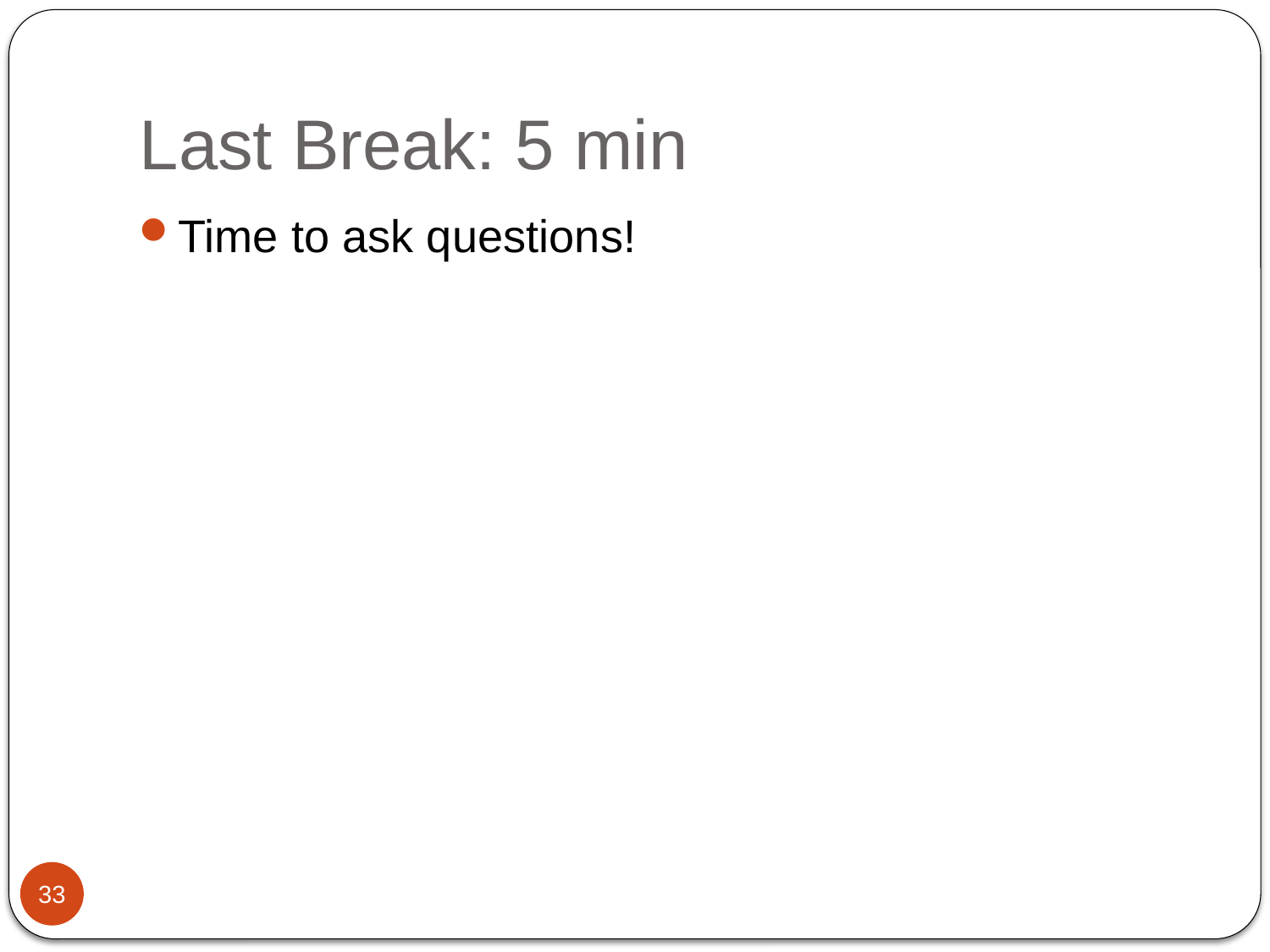

# Last Break: 5 min
Time to ask questions!
33